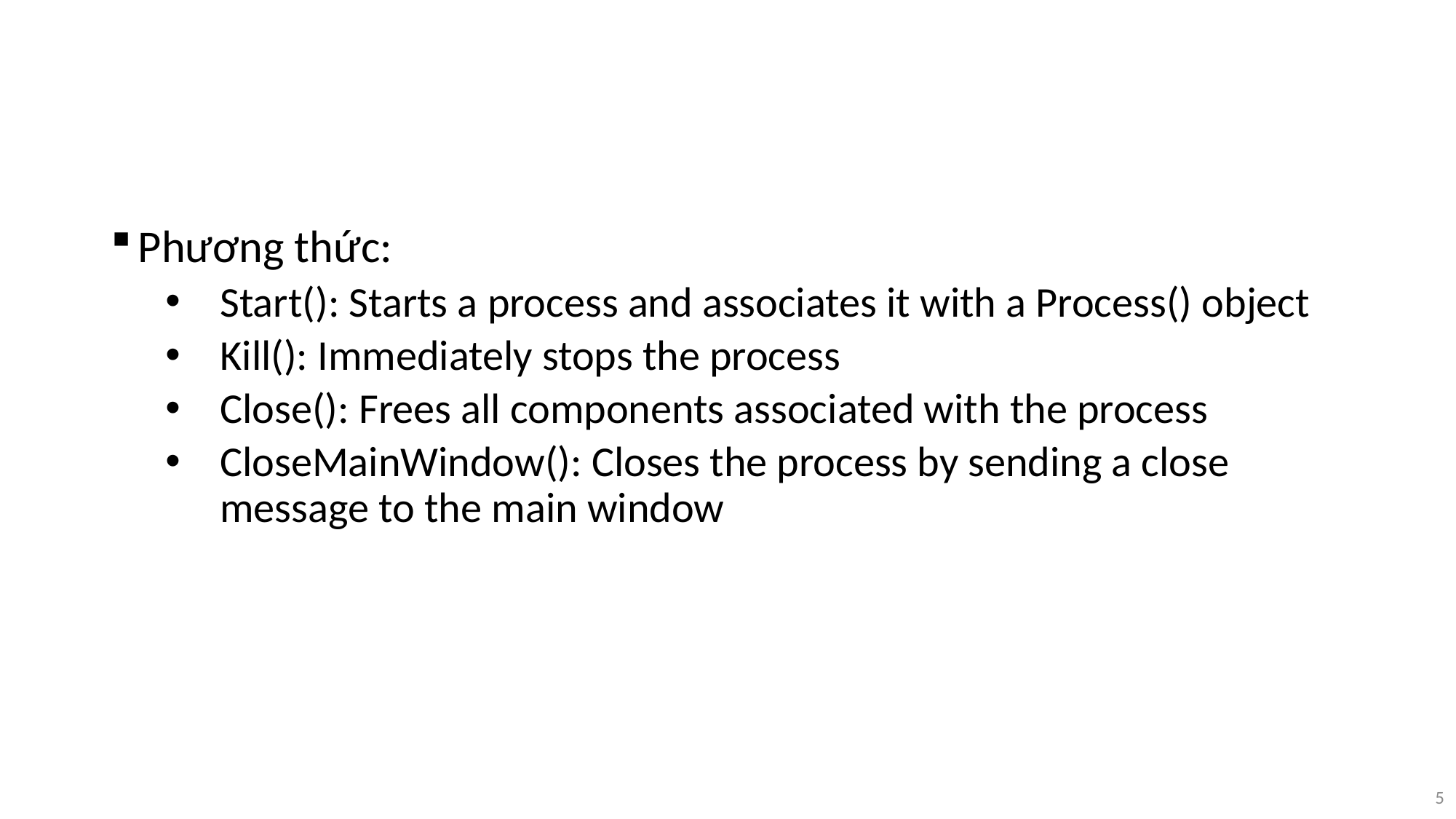

#
Phương thức:
Start(): Starts a process and associates it with a Process() object
Kill(): Immediately stops the process
Close(): Frees all components associated with the process
CloseMainWindow(): Closes the process by sending a close message to the main window

5